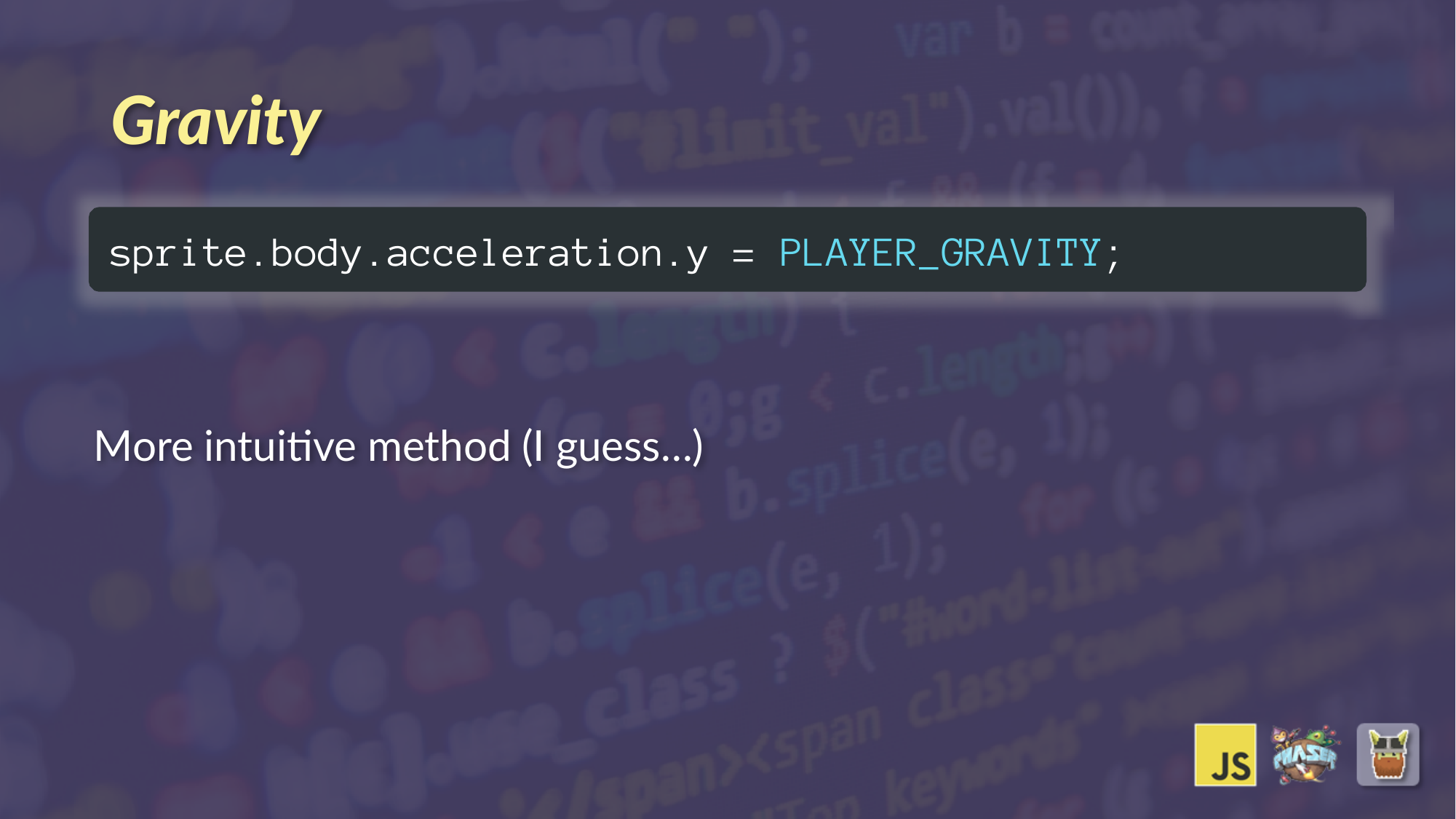

# Gravity
sprite.body.acceleration.y = PLAYER_GRAVITY;
More intuitive method (I guess…)